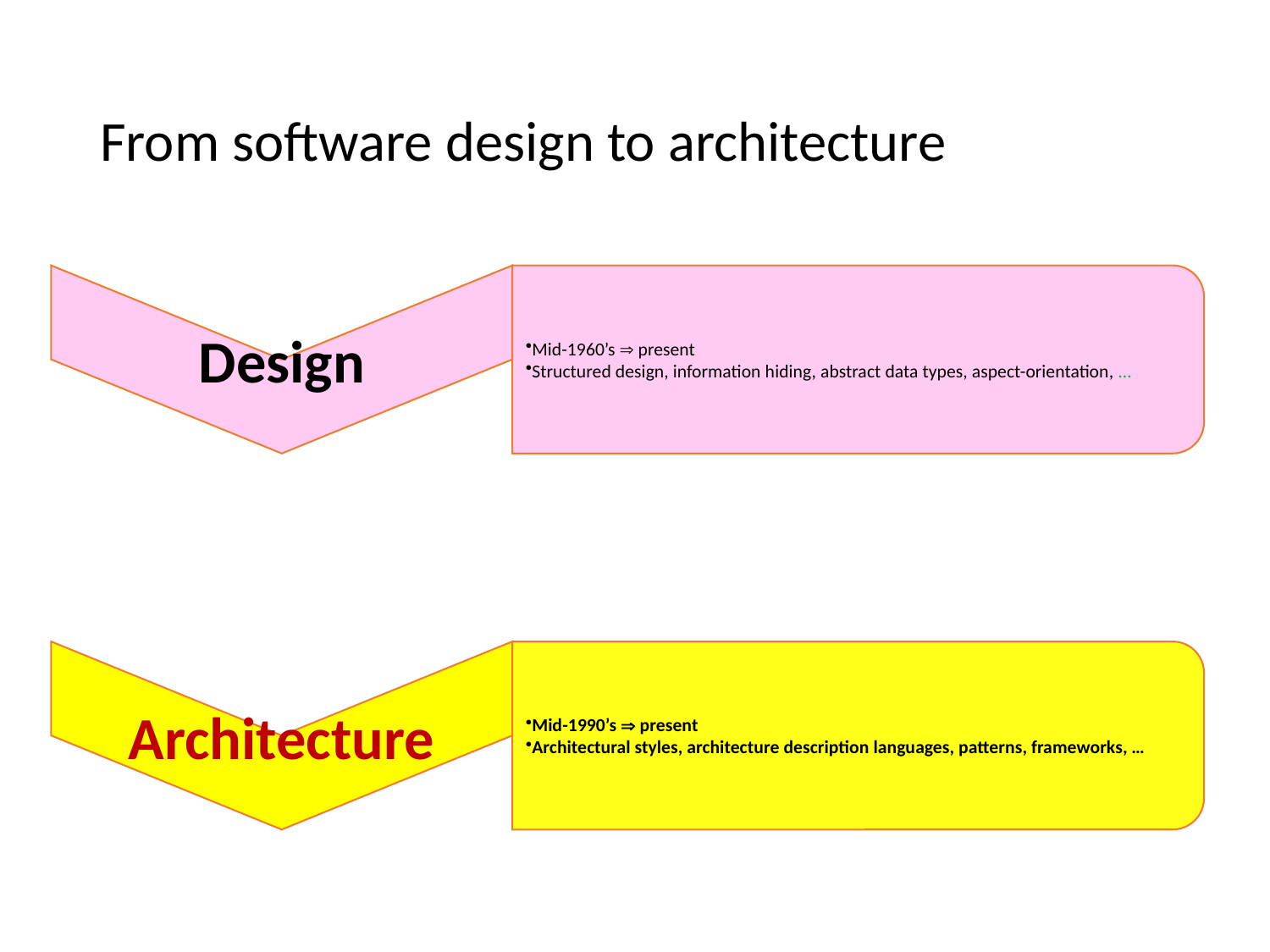

# From software design to architecture
Design
Mid-1960’s ⇒ present
Architecture
Mid-1990’s ⇒ present
Structured design, information hiding, abstract data types, aspect-orientation, …
Architectural styles, architecture description languages, patterns, frameworks, …
5